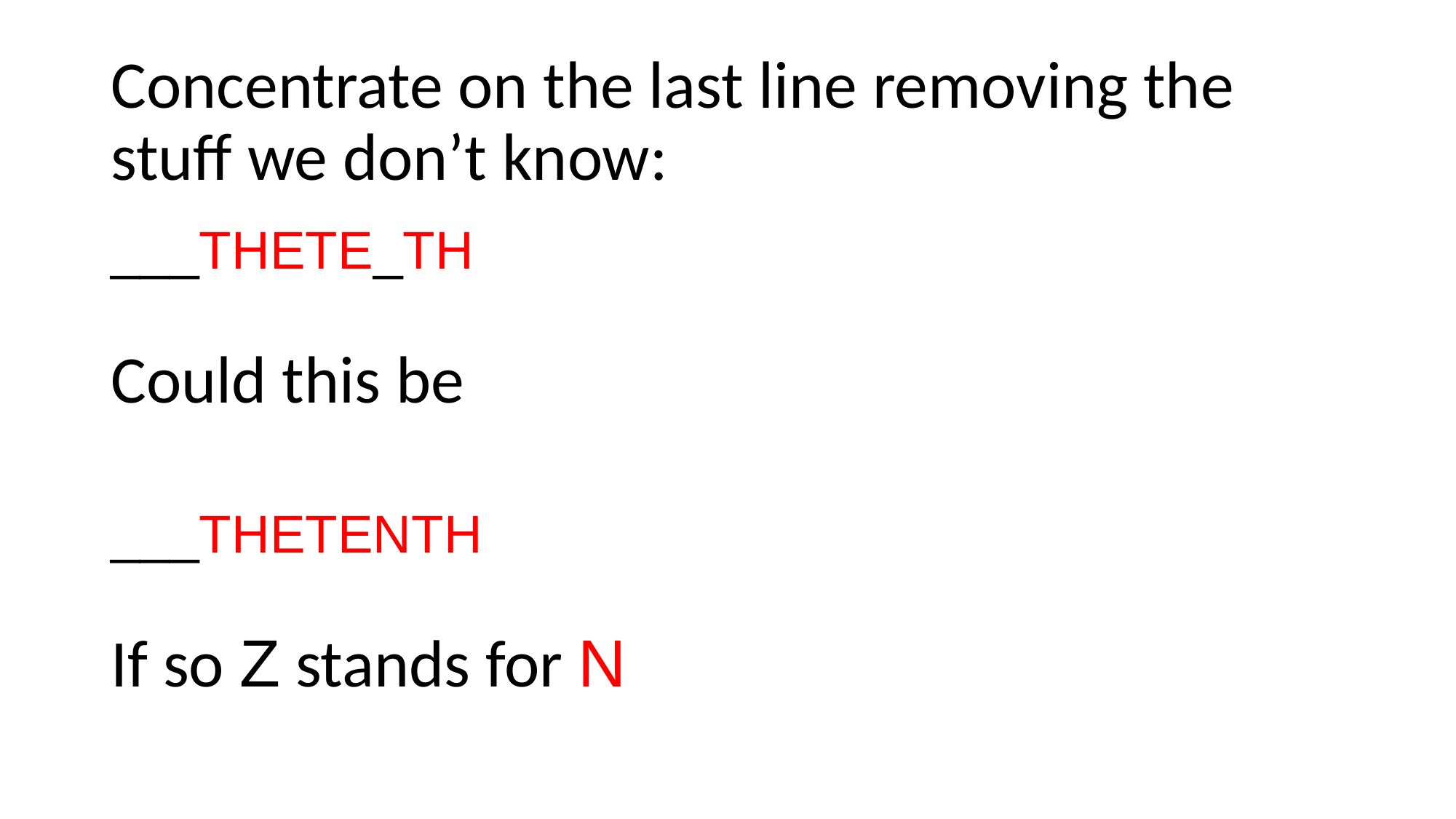

# Concentrate on the last line removing the stuff we don’t know:
___THETE_TH

Could this be
___THETENTH

If so Z stands for N